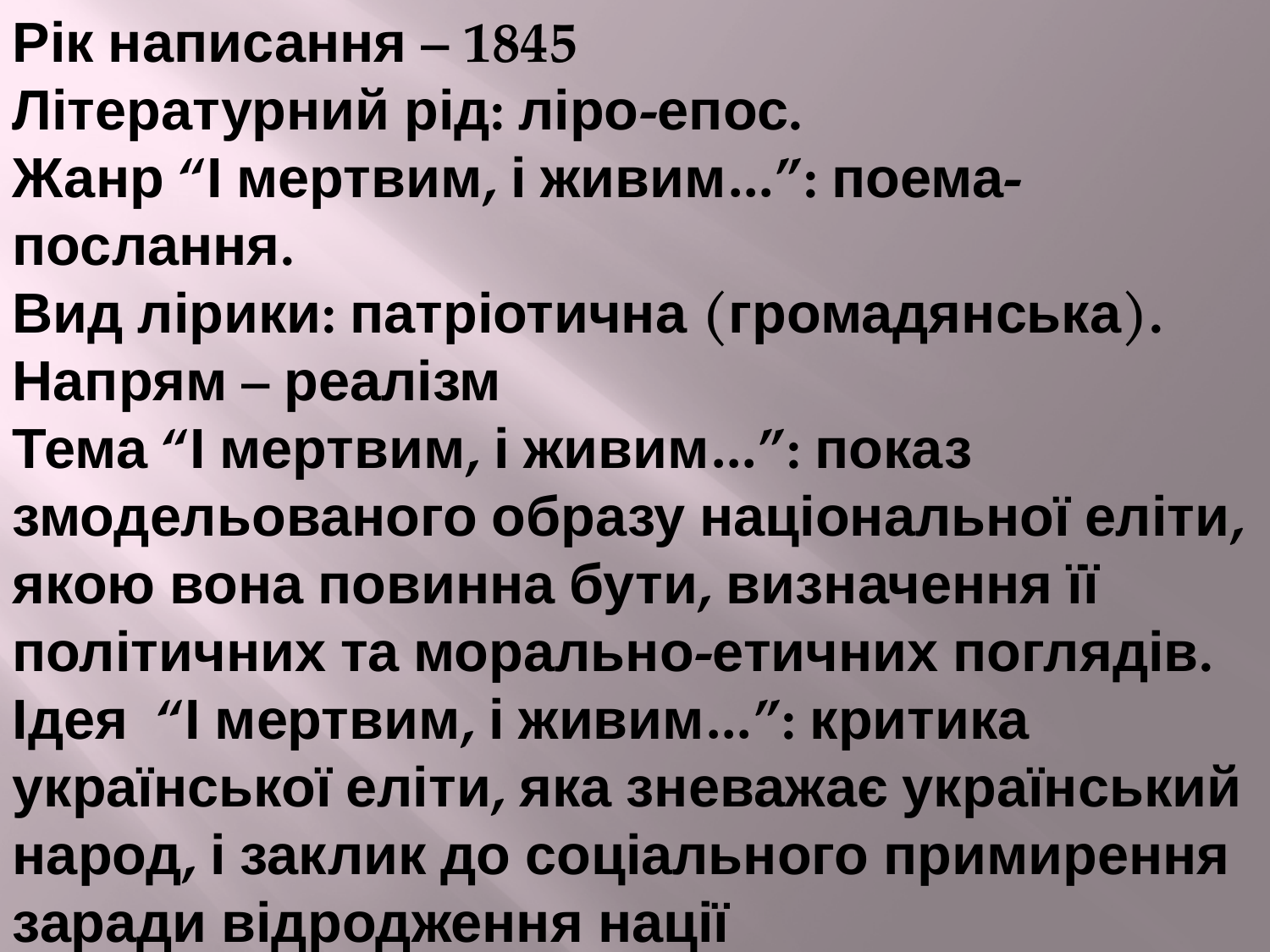

Рік написання – 1845
Літературний рід: ліро-епос.
Жанр “І мертвим, і живим…”: поема-послання.
Вид лірики: патріотична (громадянська).
Напрям – реалізм
Тема “І мертвим, і живим…”: показ змодельованого образу національної еліти, якою вона повинна бути, визначення її політичних та морально-етичних поглядів.
Ідея  “І мертвим, і живим…”: критика української еліти, яка зневажає український народ, і заклик до соціального примирення заради відродження нації